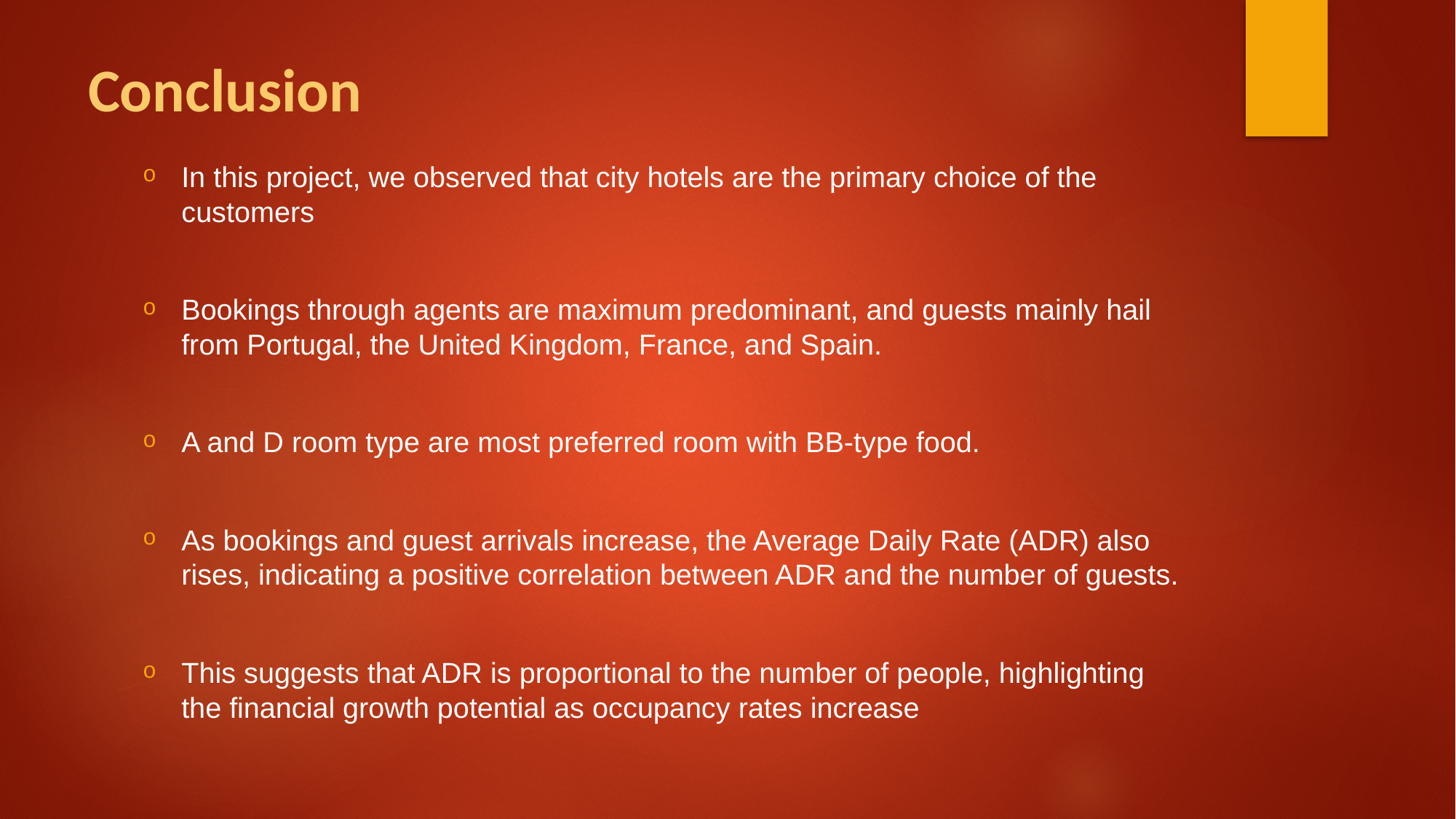

# Conclusion
In this project, we observed that city hotels are the primary choice of the customers

Bookings through agents are maximum predominant, and guests mainly hail from Portugal, the United Kingdom, France, and Spain.

A and D room type are most preferred room with BB-type food.

As bookings and guest arrivals increase, the Average Daily Rate (ADR) also rises, indicating a positive correlation between ADR and the number of guests.

This suggests that ADR is proportional to the number of people, highlighting the financial growth potential as occupancy rates increase